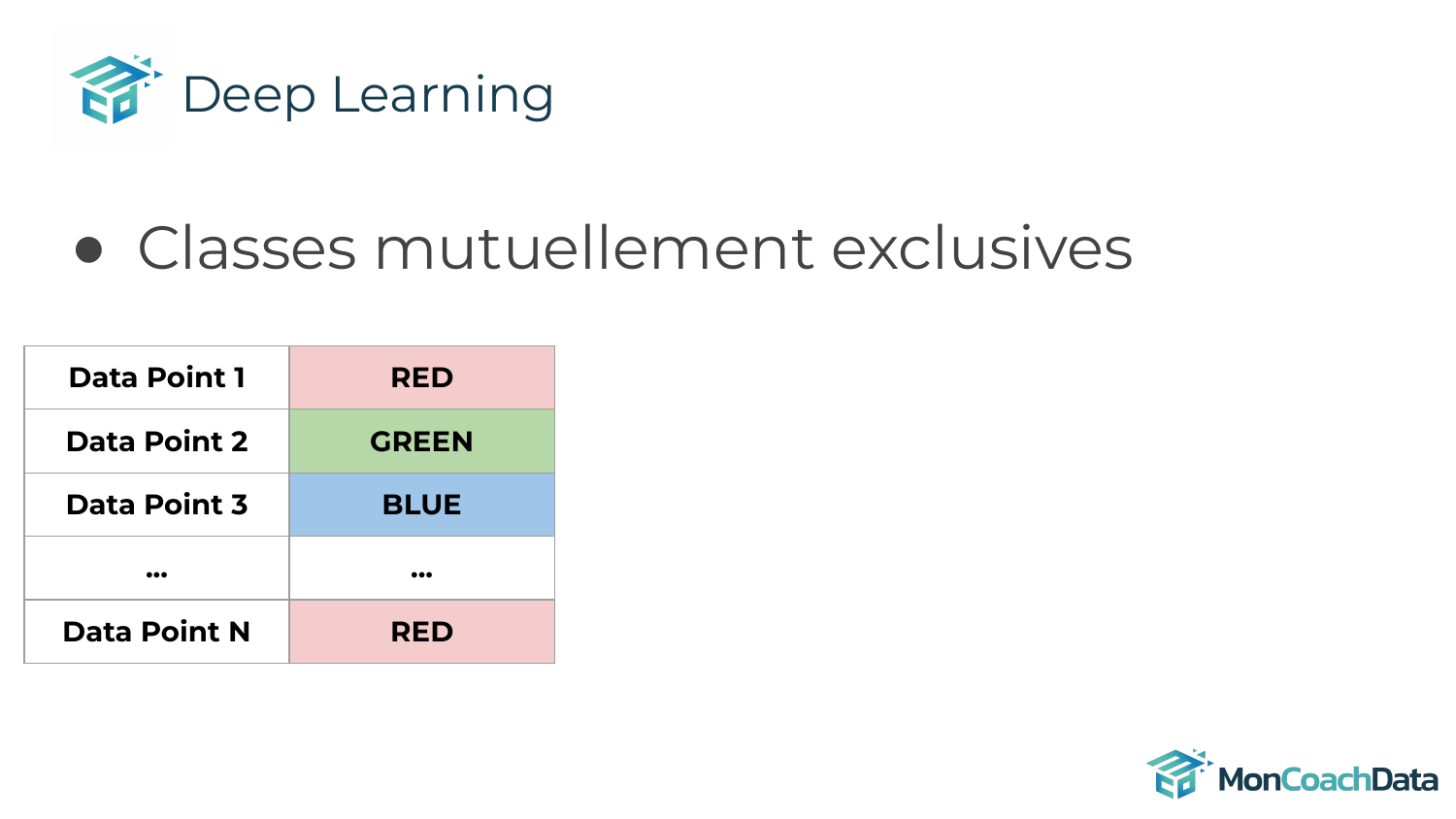

# Deep Learning

Classes mutuellement exclusives
| Data Point 1 | RED |
| --- | --- |
| Data Point 2 | GREEN |
| Data Point 3 | BLUE |
| ... | ... |
| Data Point N | RED |